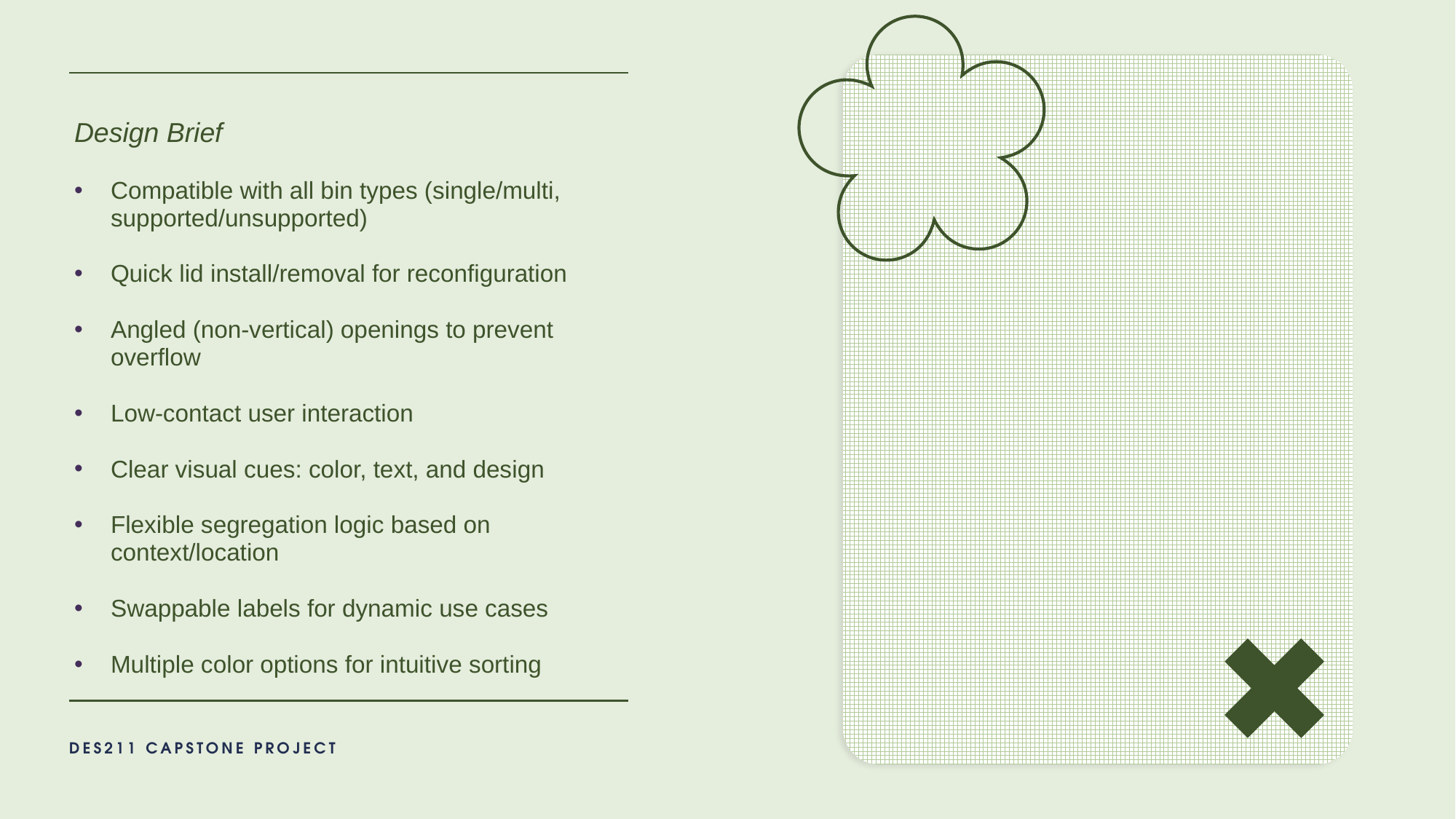

Design Brief
Compatible with all bin types (single/multi, supported/unsupported)
Quick lid install/removal for reconfiguration
Angled (non-vertical) openings to prevent overflow
Low-contact user interaction
Clear visual cues: color, text, and design
Flexible segregation logic based on context/location
Swappable labels for dynamic use cases
Multiple color options for intuitive sorting

DES211 CAPSTONE PROJECT